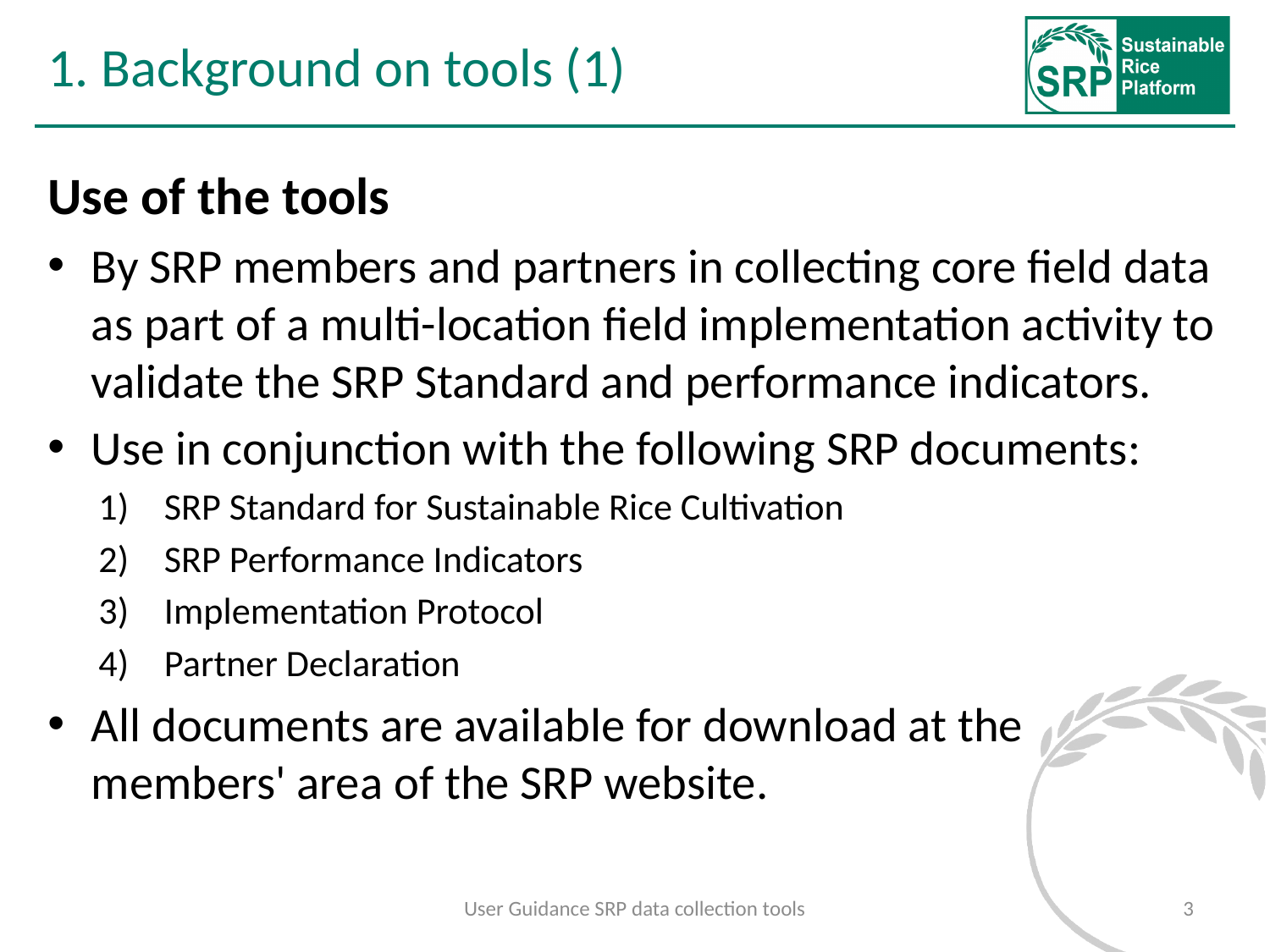

# 1. Background on tools (1)
Use of the tools
By SRP members and partners in collecting core field data as part of a multi-location field implementation activity to validate the SRP Standard and performance indicators.
Use in conjunction with the following SRP documents:
SRP Standard for Sustainable Rice Cultivation
SRP Performance Indicators
Implementation Protocol
Partner Declaration
All documents are available for download at the members' area of the SRP website.

User Guidance SRP data collection tools
3